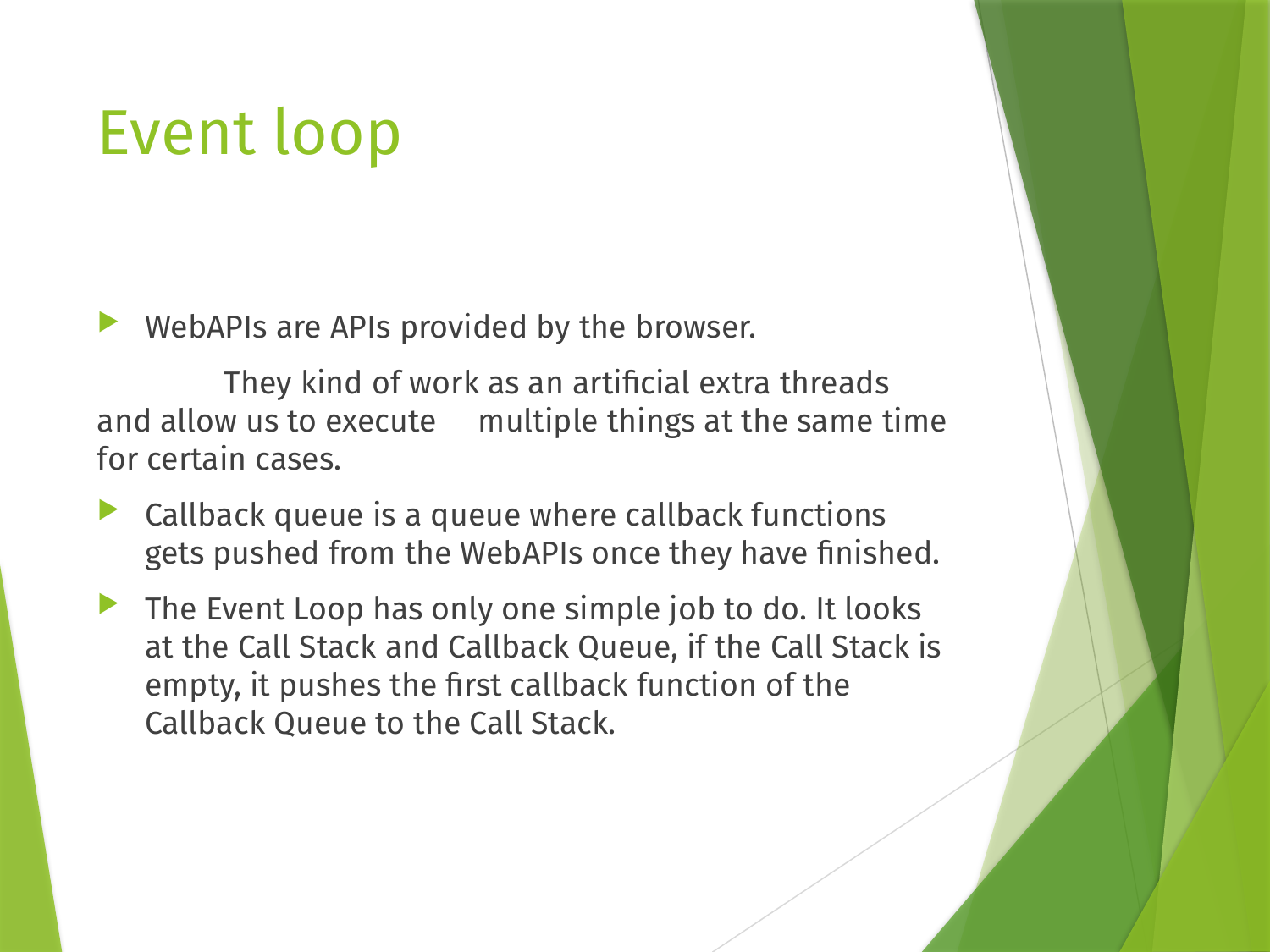

# Event loop
WebAPIs are APIs provided by the browser.
	They kind of work as an artificial extra threads and allow us to execute 	multiple things at the same time for certain cases.
Callback queue is a queue where callback functions gets pushed from the WebAPIs once they have finished.
The Event Loop has only one simple job to do. It looks at the Call Stack and Callback Queue, if the Call Stack is empty, it pushes the first callback function of the Callback Queue to the Call Stack.